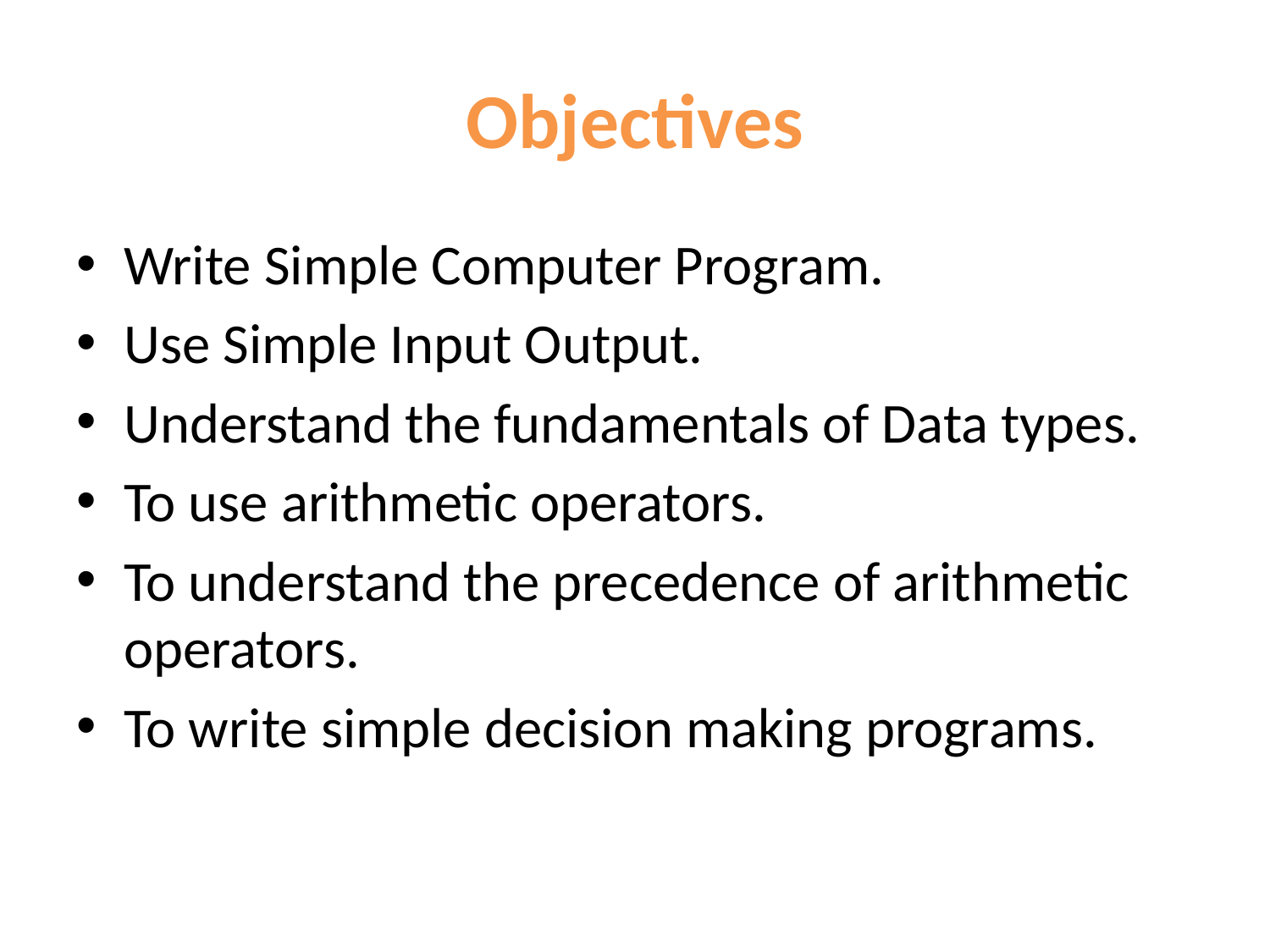

# Objectives
Write Simple Computer Program.
Use Simple Input Output.
Understand the fundamentals of Data types.
To use arithmetic operators.
To understand the precedence of arithmetic operators.
To write simple decision making programs.